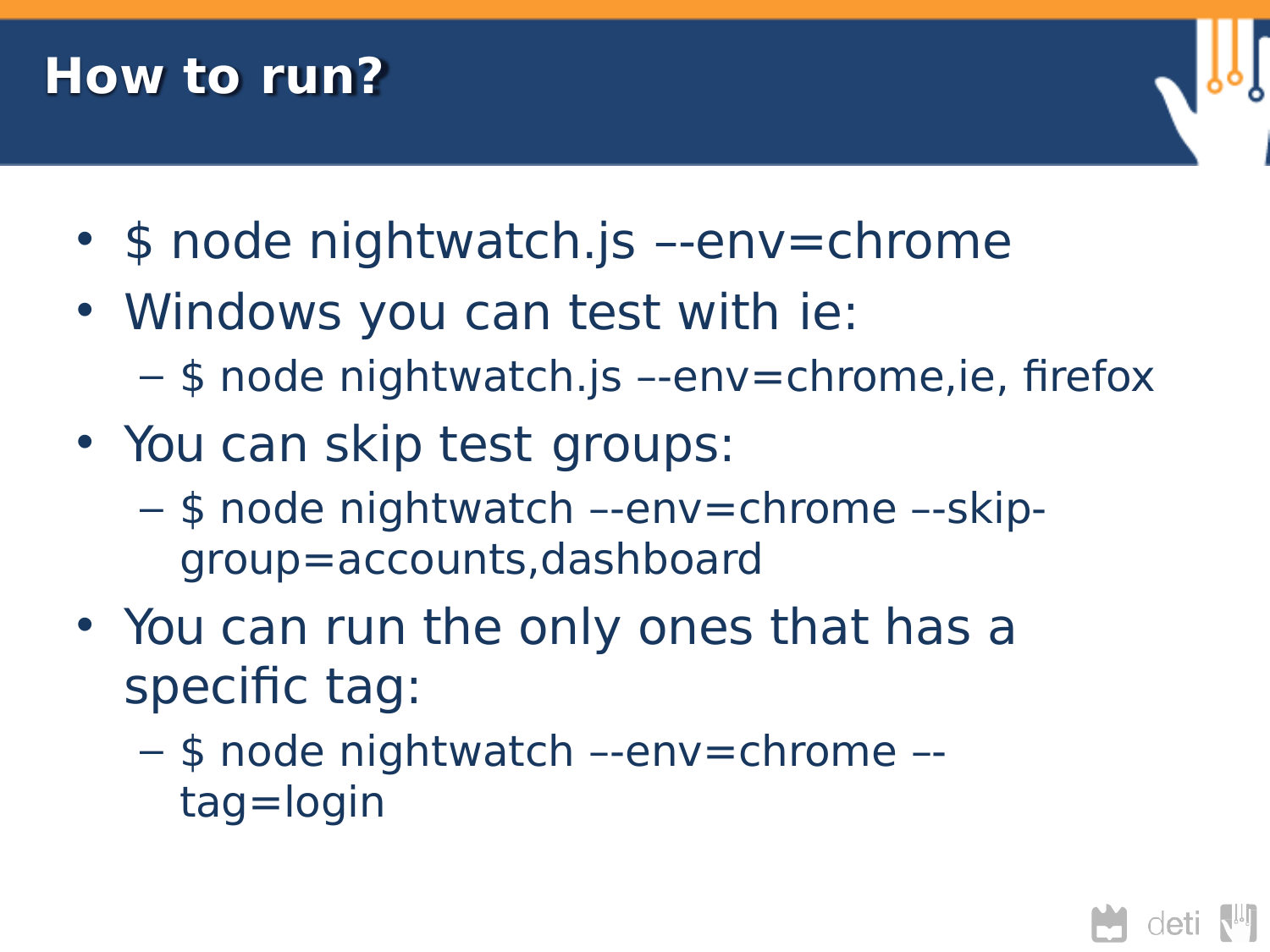

# How to run?
$ node nightwatch.js –-env=chrome
Windows you can test with ie:
$ node nightwatch.js –-env=chrome,ie, firefox
You can skip test groups:
$ node nightwatch –-env=chrome –-skip-  group=accounts,dashboard
You can run the only ones that has a  specific tag:
$ node nightwatch –-env=chrome –-tag=login